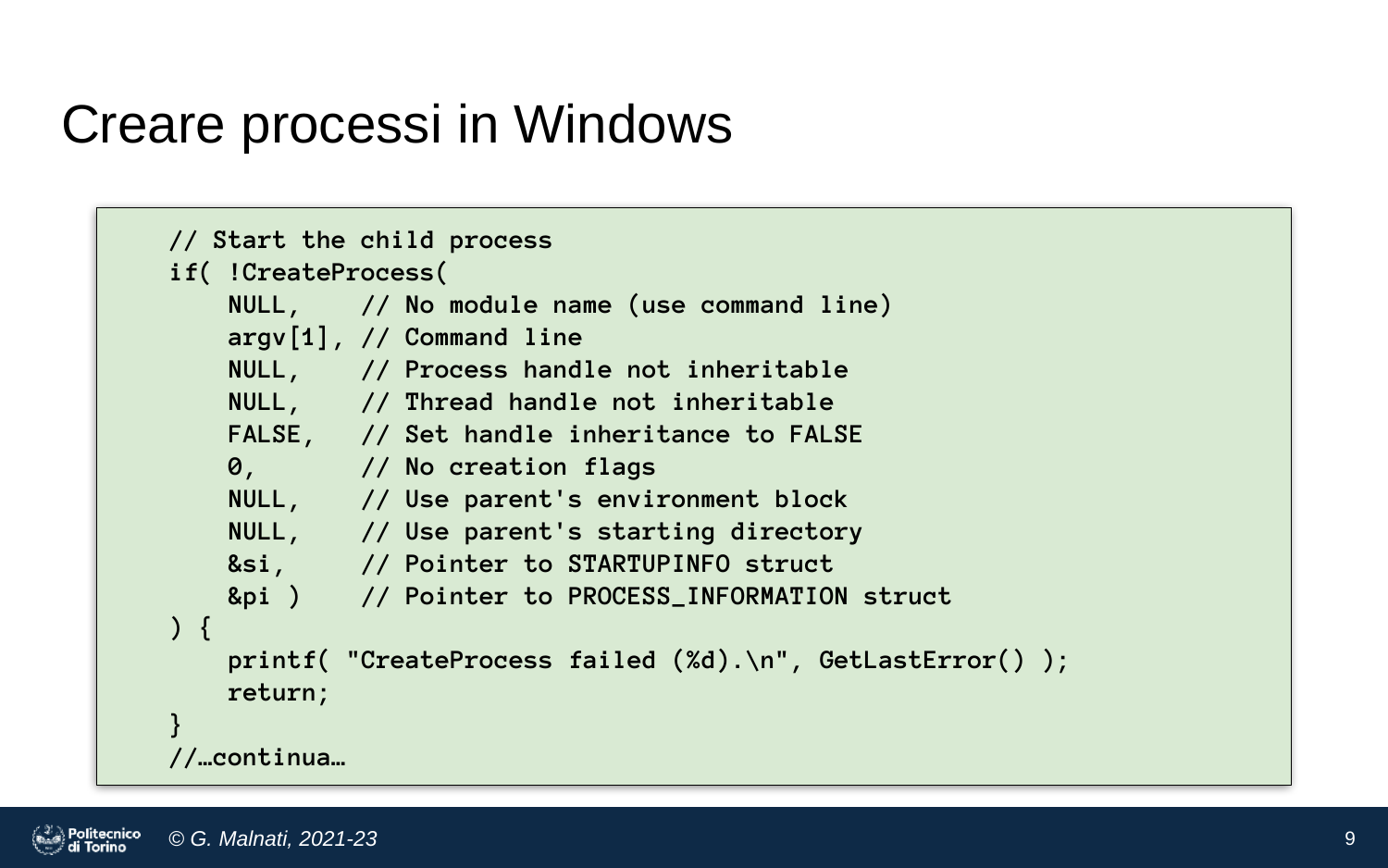

# Creare processi in Windows
    // Start the child process
    if( !CreateProcess(
        NULL,    // No module name (use command line)
        argv[1], // Command line
        NULL,    // Process handle not inheritable
        NULL,    // Thread handle not inheritable
        FALSE,   // Set handle inheritance to FALSE
        0,       // No creation flags
        NULL,    // Use parent's environment block
        NULL,    // Use parent's starting directory
        &si,     // Pointer to STARTUPINFO struct
        &pi )    // Pointer to PROCESS_INFORMATION struct
    ) {
        printf( "CreateProcess failed (%d).\n", GetLastError() );
        return;
    }
    //…continua…
9